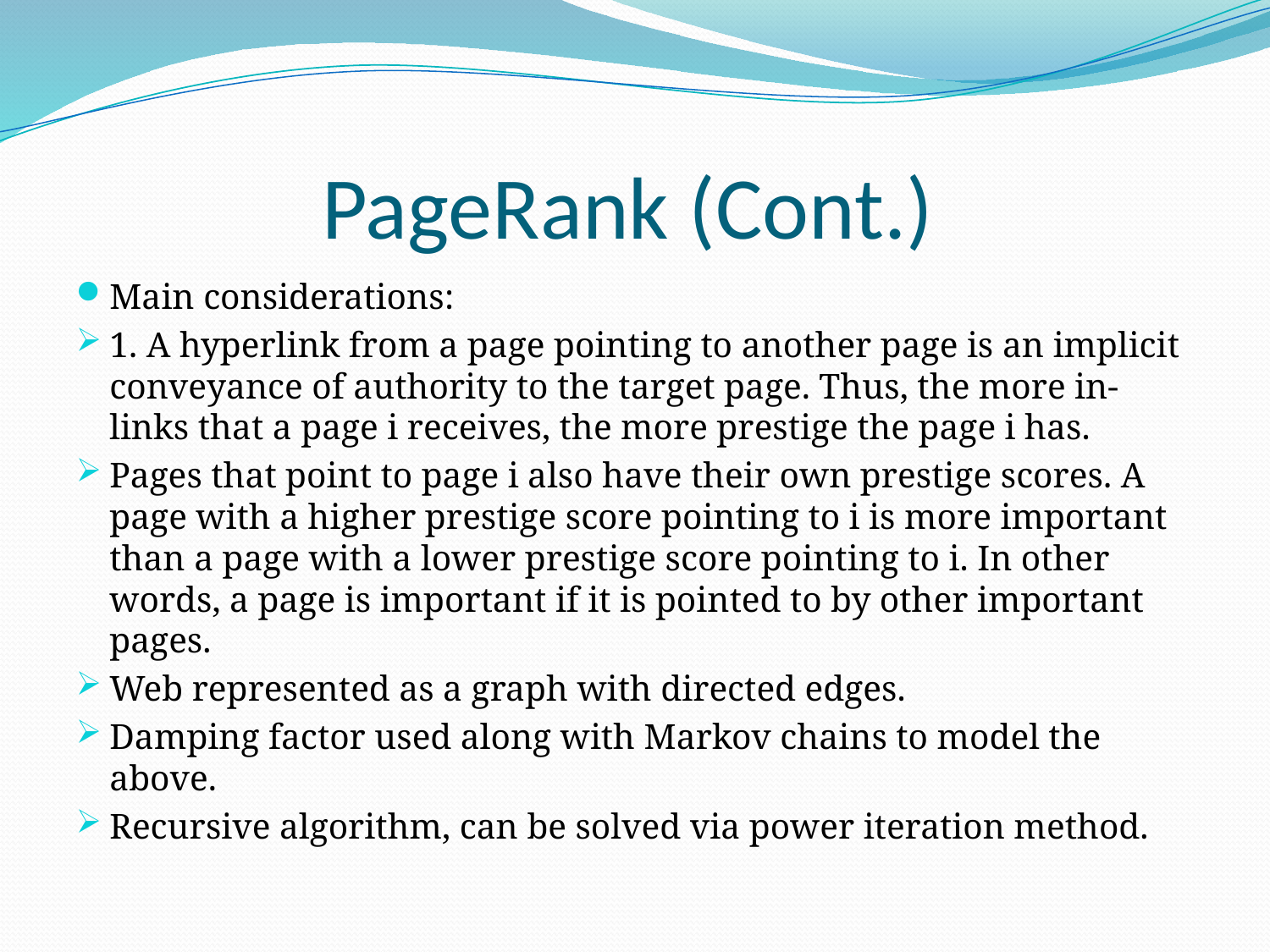

# PageRank (Cont.)
Main considerations:
1. A hyperlink from a page pointing to another page is an implicit conveyance of authority to the target page. Thus, the more in-links that a page i receives, the more prestige the page i has.
Pages that point to page i also have their own prestige scores. A page with a higher prestige score pointing to i is more important than a page with a lower prestige score pointing to i. In other words, a page is important if it is pointed to by other important pages.
Web represented as a graph with directed edges.
Damping factor used along with Markov chains to model the above.
Recursive algorithm, can be solved via power iteration method.